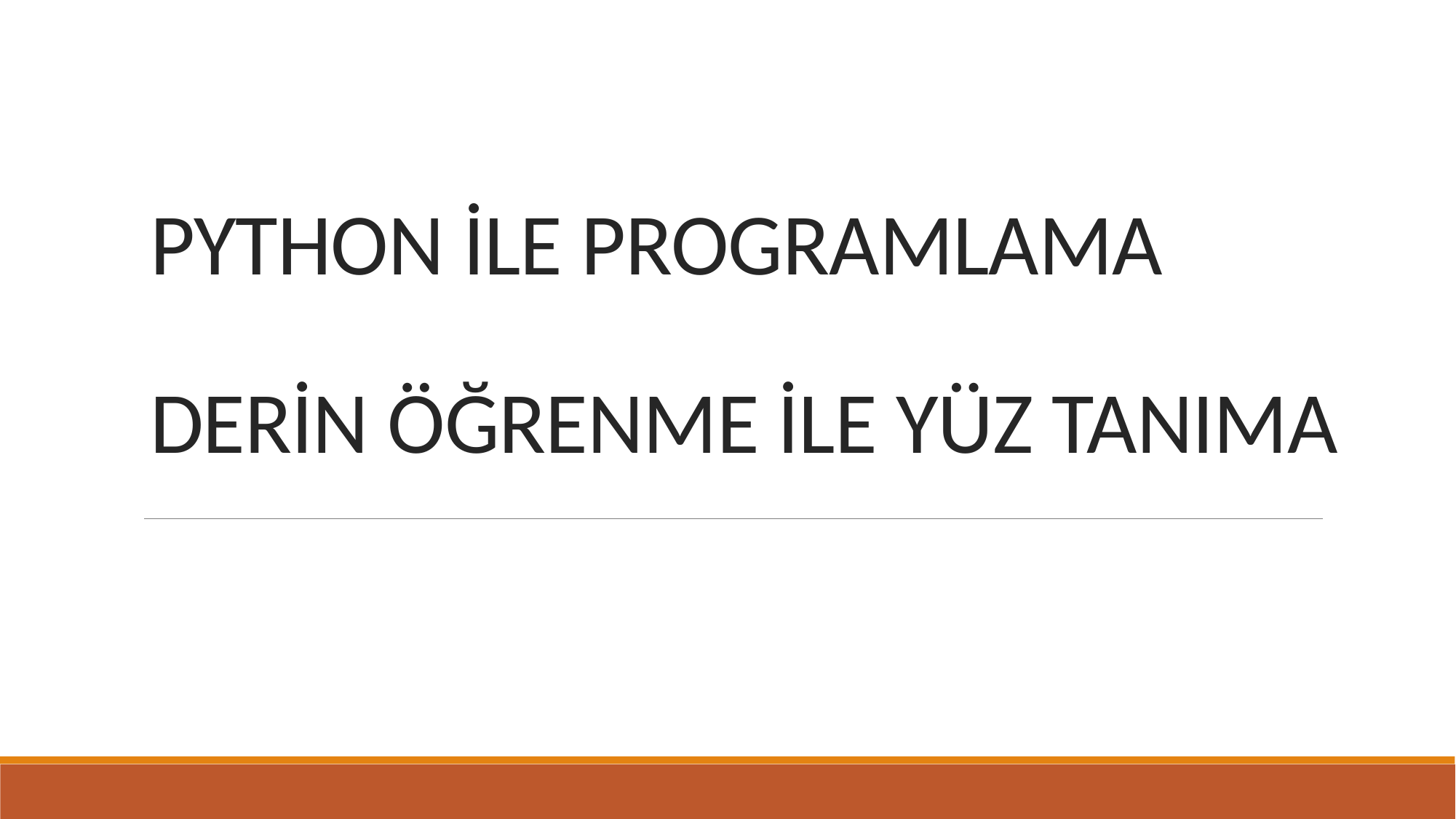

# PYTHON İLE PROGRAMLAMA   DERİN ÖĞRENME İLE YÜZ TANIMA